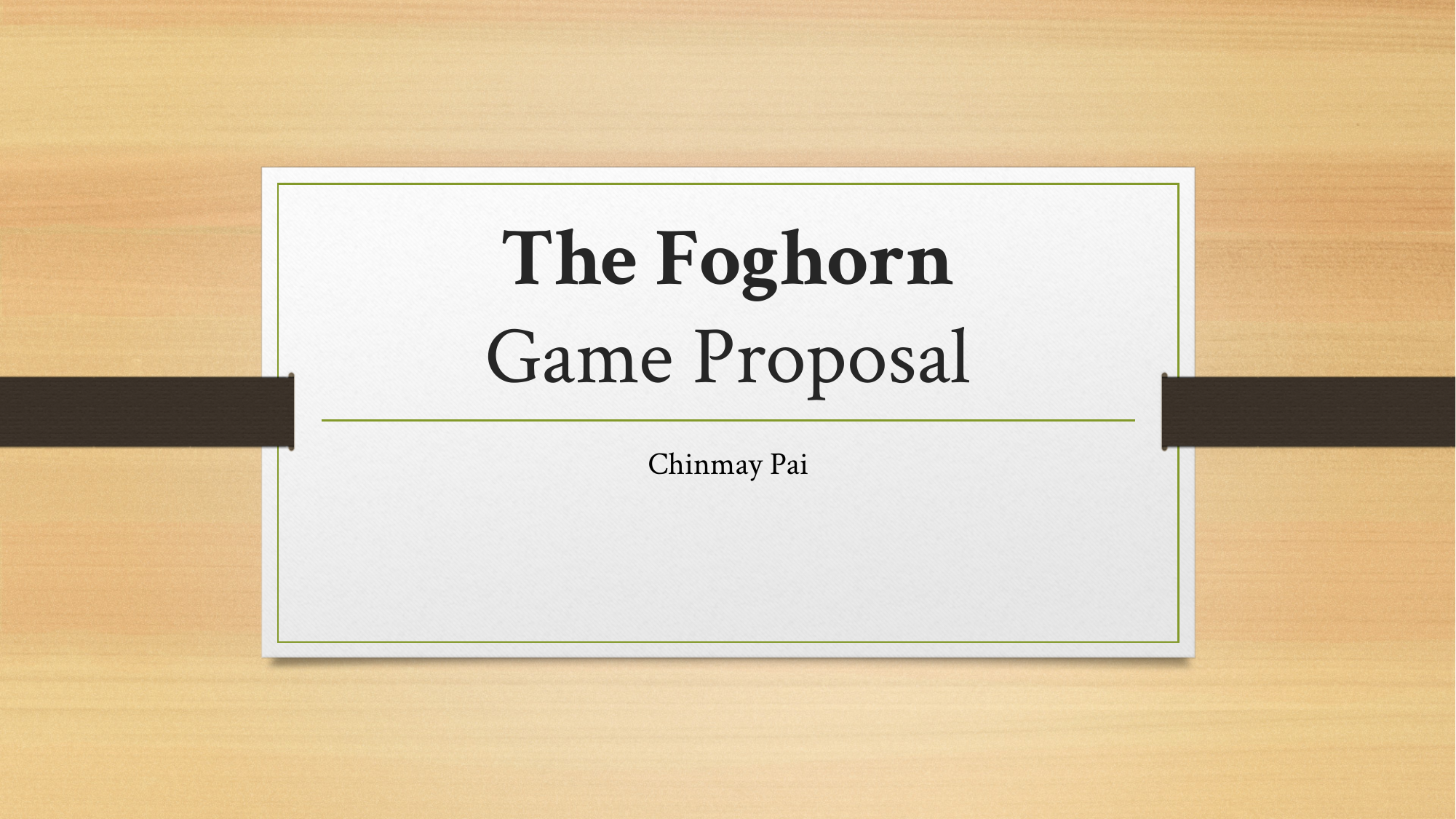

# The Foghorn Game Proposal
Chinmay Pai